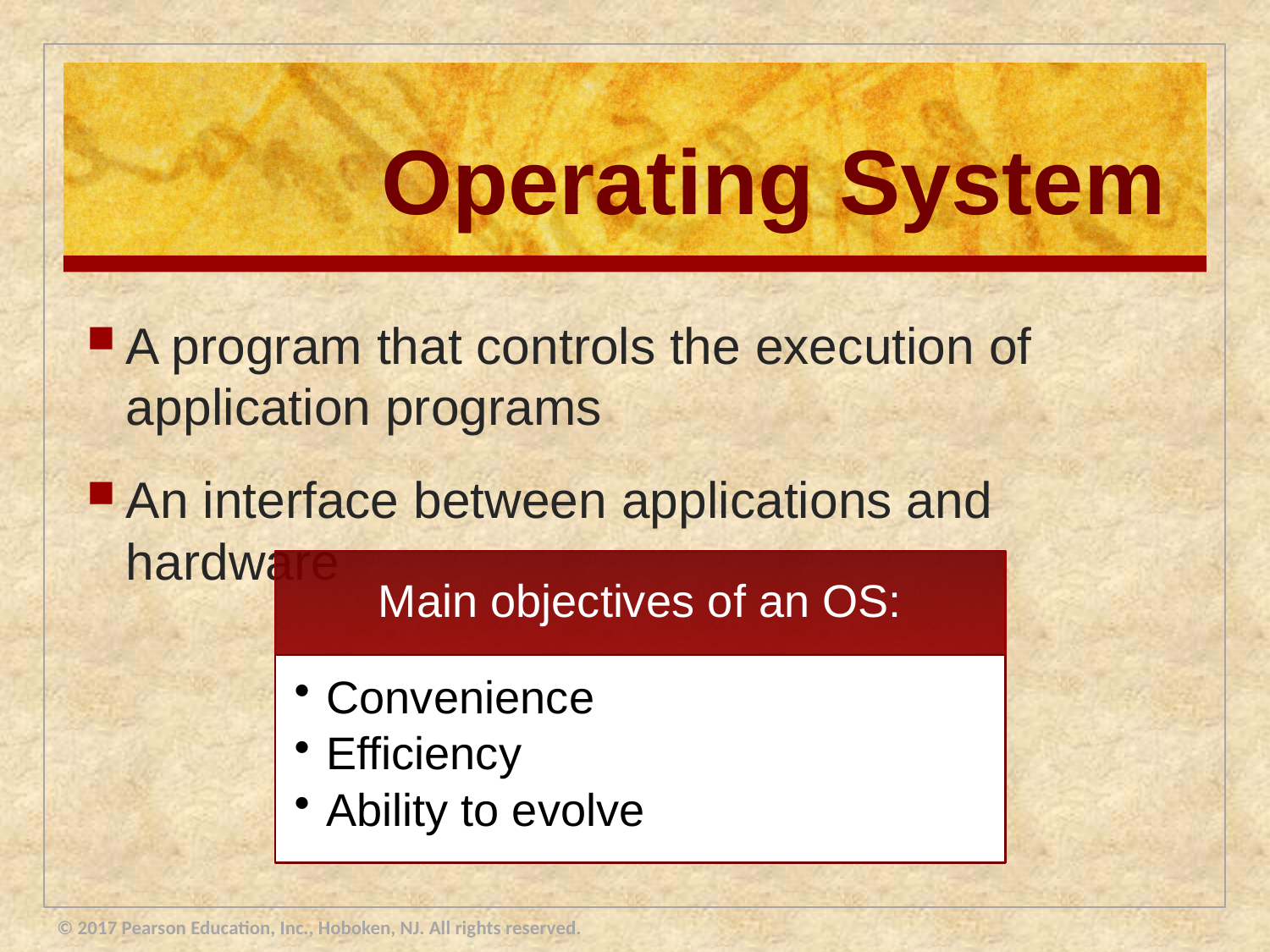

# Operating System
A program that controls the execution of application programs
An interface between applications and hardware

Main objectives of an OS:
Convenience
Efficiency
Ability to evolve
© 2017 Pearson Education, Inc., Hoboken, NJ. All rights reserved.